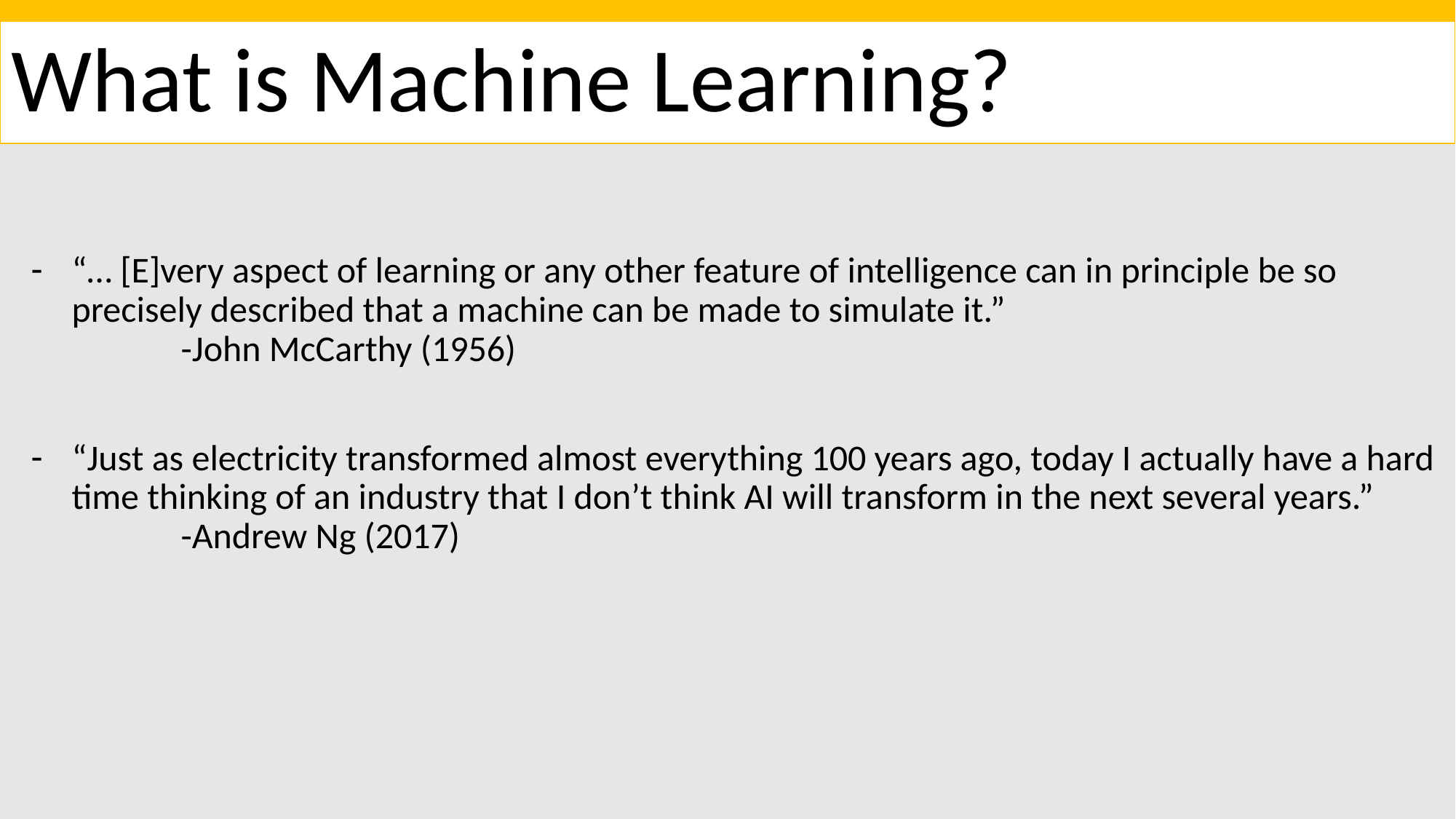

# What is Machine Learning?
“… [E]very aspect of learning or any other feature of intelligence can in principle be so precisely described that a machine can be made to simulate it.”
	-John McCarthy (1956)

“Just as electricity transformed almost everything 100 years ago, today I actually have a hard time thinking of an industry that I don’t think AI will transform in the next several years.”
	-Andrew Ng (2017)